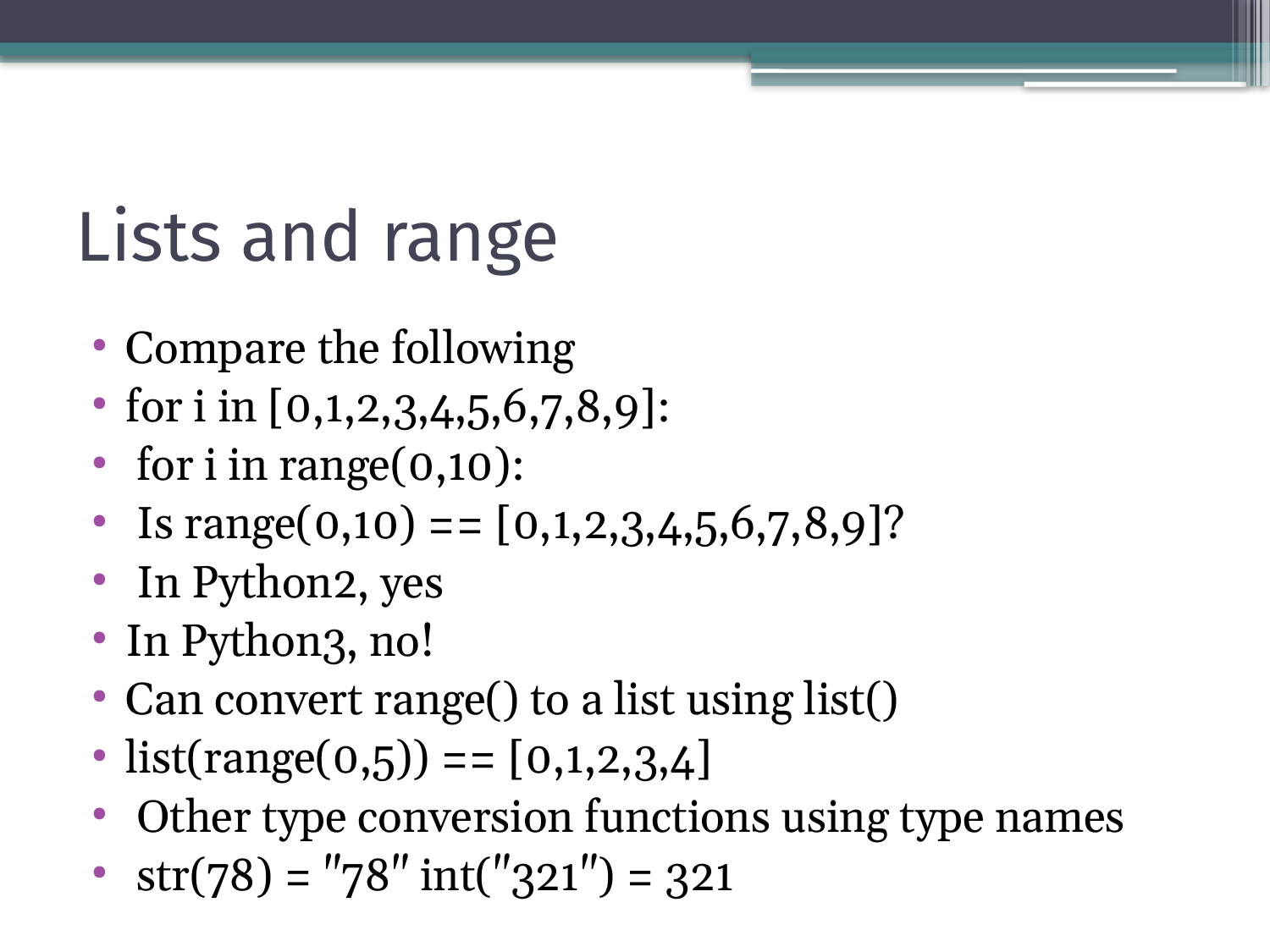

# Lists and range
Compare the following
for i in [0,1,2,3,4,5,6,7,8,9]:
 for i in range(0,10):
 Is range(0,10) == [0,1,2,3,4,5,6,7,8,9]?
 In Python2, yes
In Python3, no!
Can convert range() to a list using list()
list(range(0,5)) == [0,1,2,3,4]
 Other type conversion functions using type names
 str(78) = "78" int("321") = 321